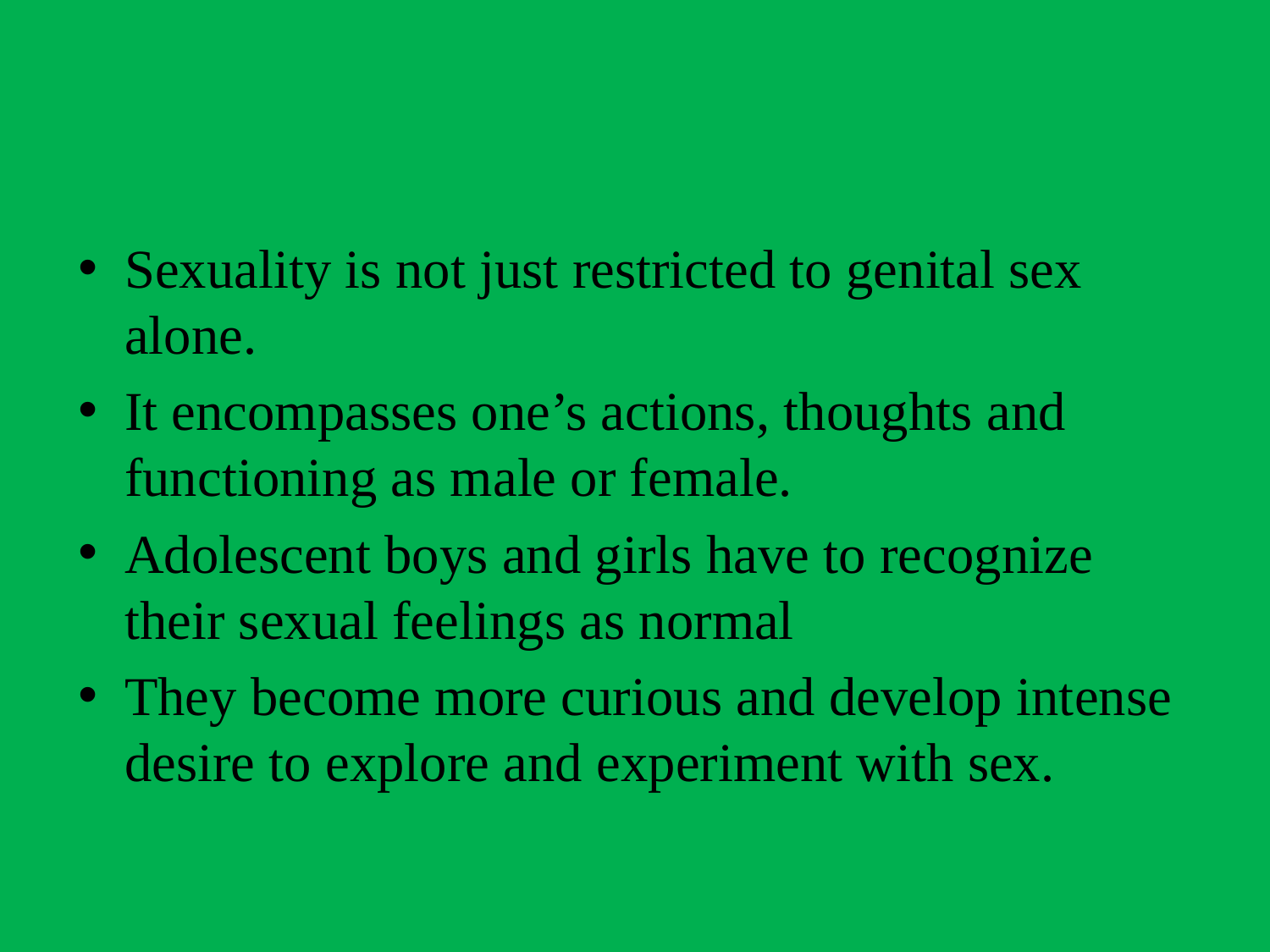

#
Sexuality is not just restricted to genital sex alone.
It encompasses one’s actions, thoughts and functioning as male or female.
Adolescent boys and girls have to recognize their sexual feelings as normal
They become more curious and develop intense desire to explore and experiment with sex.